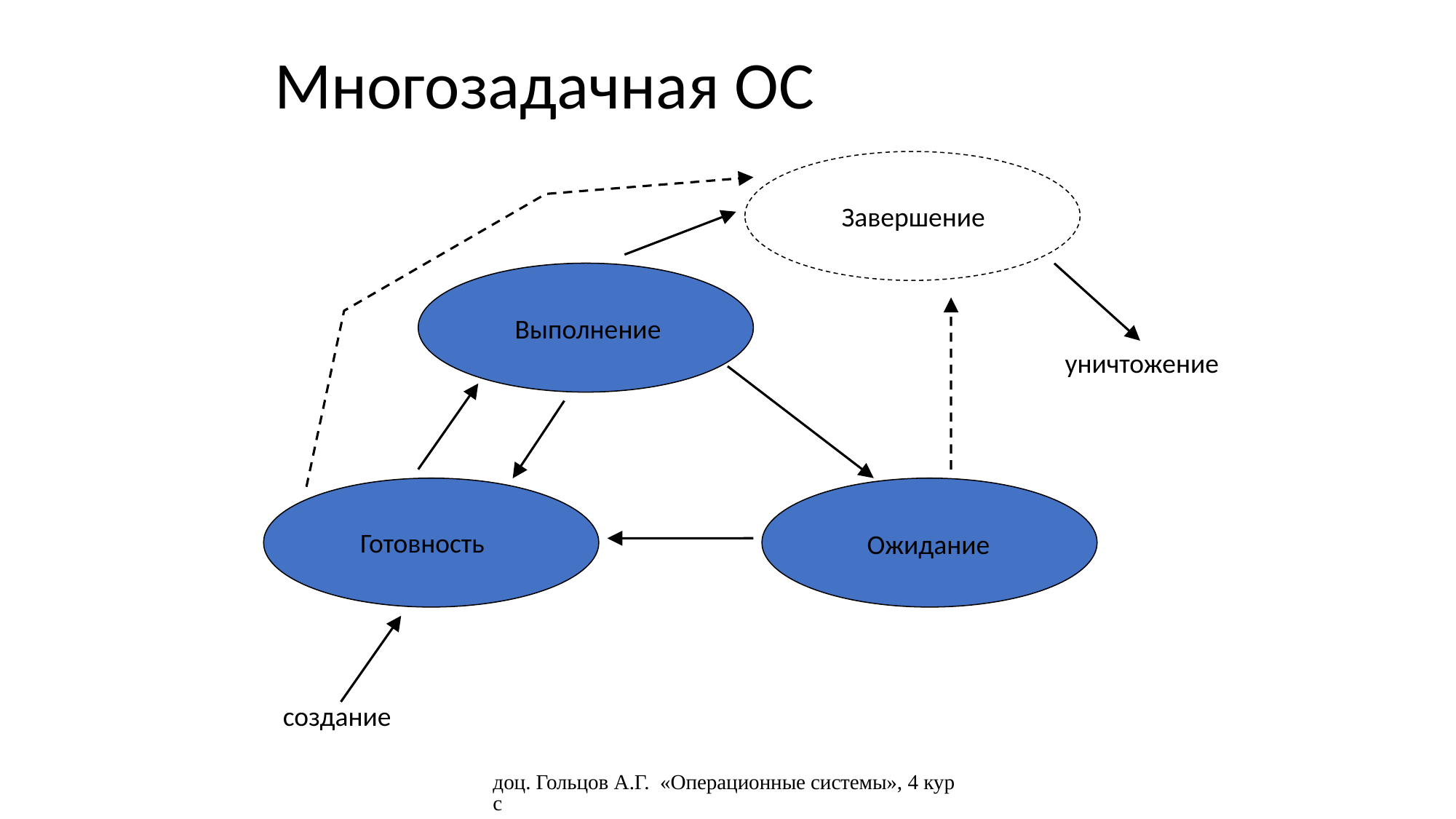

# Многозадачная ОС

Завершение

Выполнение

уничтожение

Готовность

Ожидание

создание
доц. Гольцов А.Г.  «Операционные системы», 4 курс